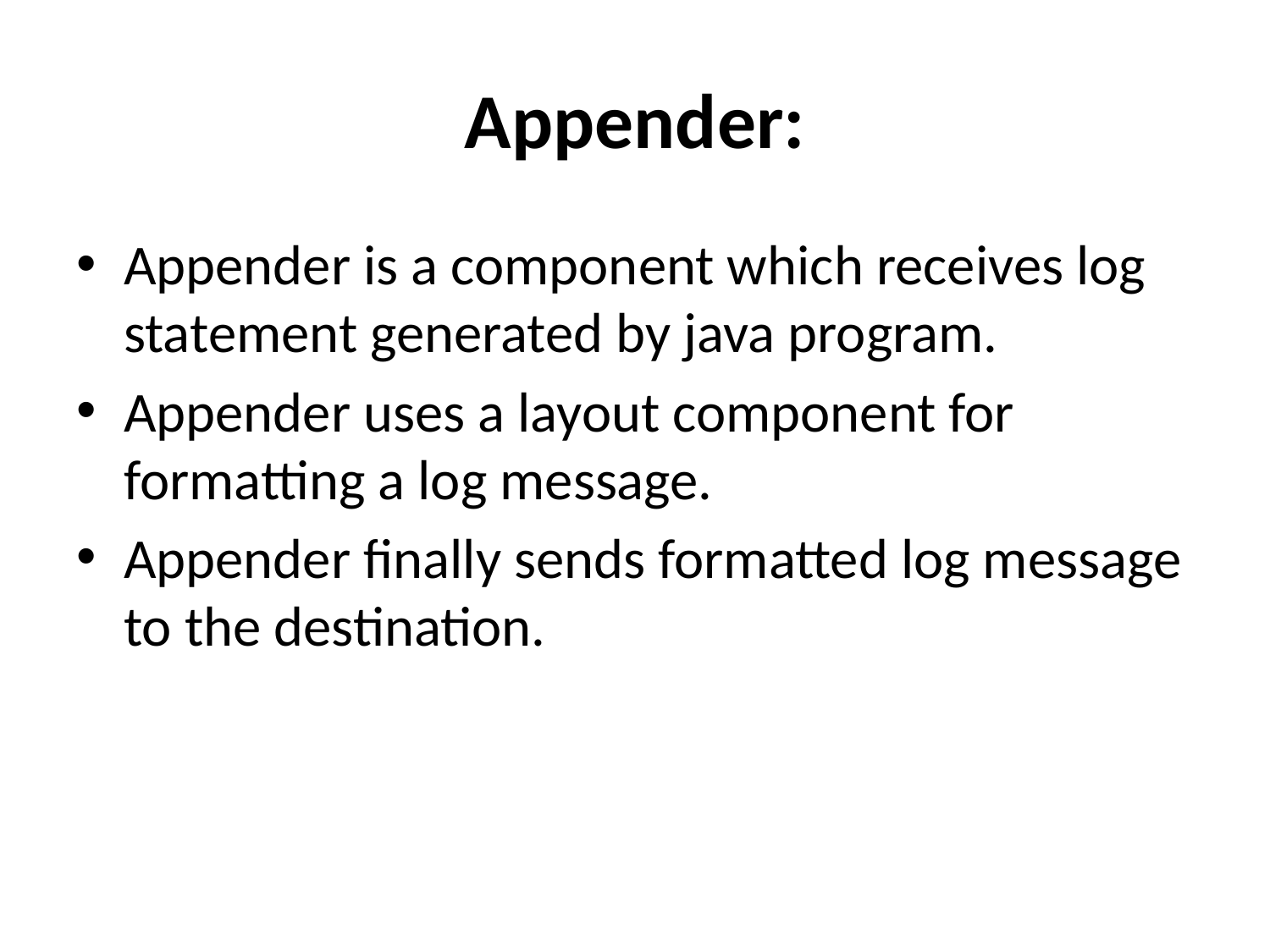

# Appender:
Appender is a component which receives log statement generated by java program.
Appender uses a layout component for formatting a log message.
Appender finally sends formatted log message to the destination.